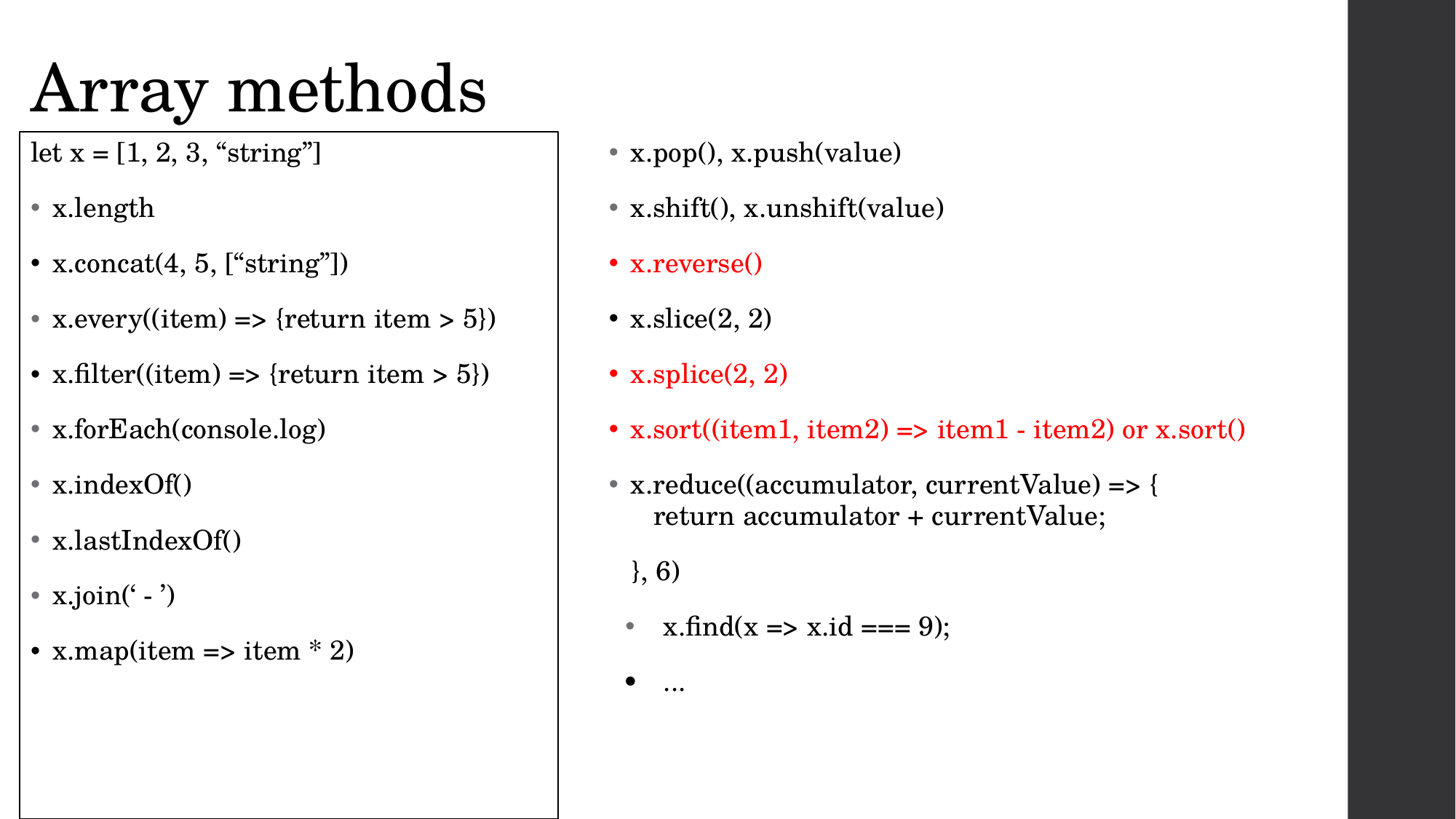

# Array methods
let x = [1, 2, 3, “string”]
x.length
x.concat(4, 5, [“string”])
x.every((item) => {return item > 5})
x.filter((item) => {return item > 5})
x.forEach(console.log)
x.indexOf()
x.lastIndexOf()
x.join(‘ - ’)
x.map(item => item * 2)
x.pop(), x.push(value)
x.shift(), x.unshift(value)
x.reverse()
x.slice(2, 2)
x.splice(2, 2)
x.sort((item1, item2) => item1 - item2) or x.sort()
x.reduce((accumulator, currentValue) => {
   return accumulator + currentValue;
   }, 6)
x.find(x => x.id === 9);
...